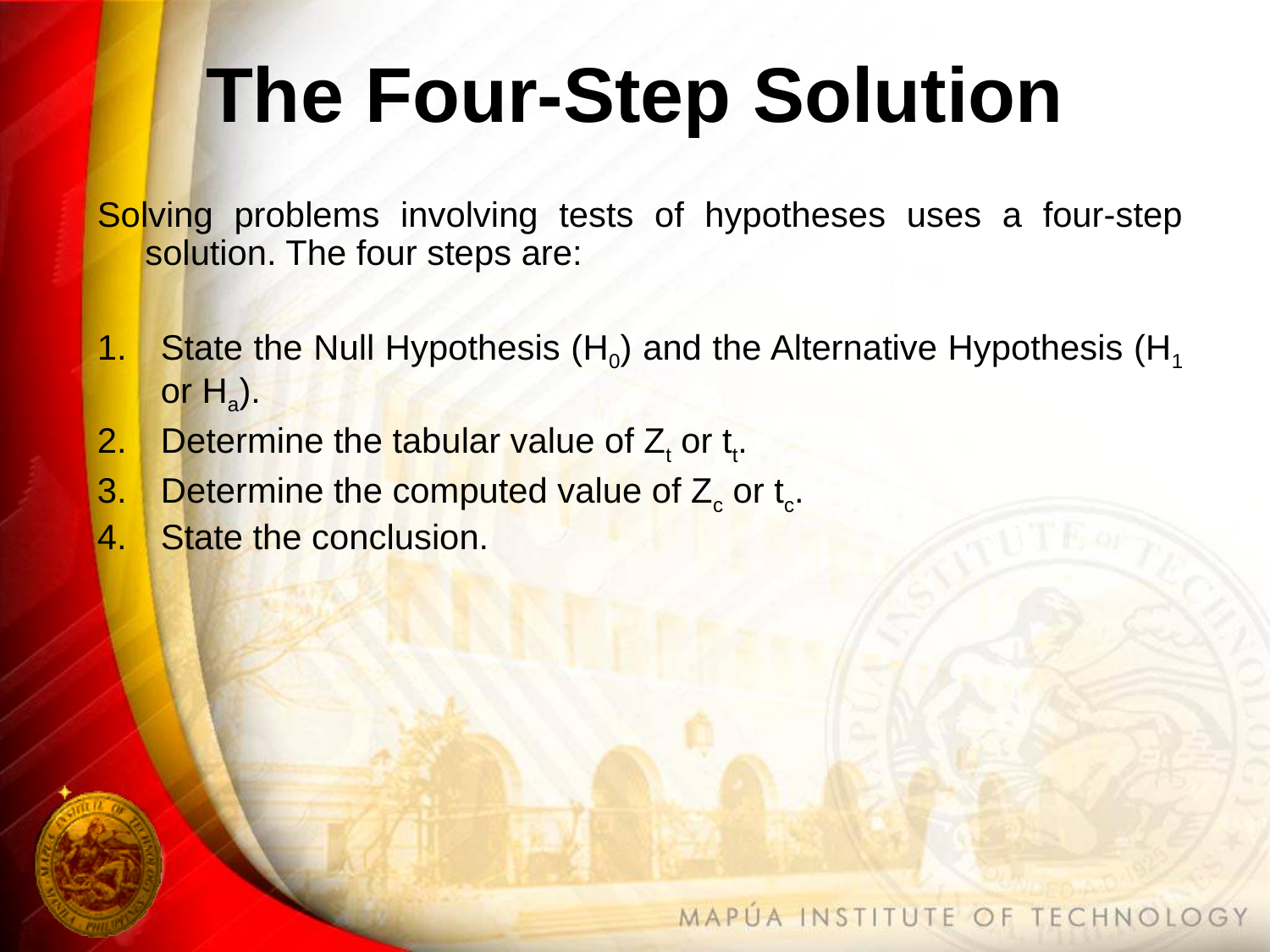

# The Four-Step Solution
Solving problems involving tests of hypotheses uses a four-step solution. The four steps are:

State the Null Hypothesis (H0) and the Alternative Hypothesis (H1 or Ha).
Determine the tabular value of Zt or tt.
Determine the computed value of Zc or tc.
State the conclusion.